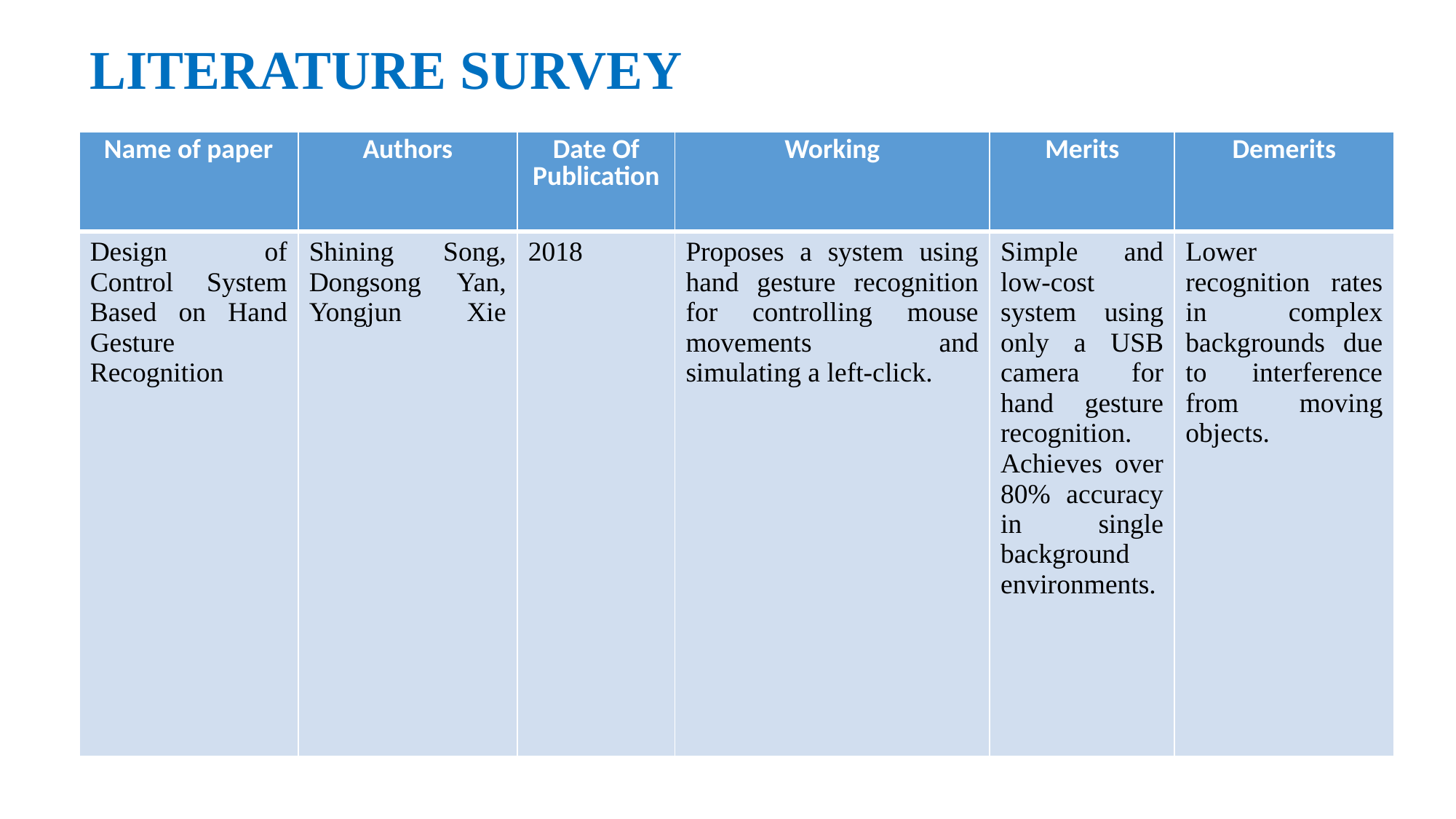

LITERATURE SURVEY
| Name of paper | Authors | Date Of Publication | Working | Merits | Demerits |
| --- | --- | --- | --- | --- | --- |
| Design of Control System Based on Hand Gesture Recognition | Shining Song, Dongsong Yan, Yongjun Xie | 2018 | Proposes a system using hand gesture recognition for controlling mouse movements and simulating a left-click. | Simple and low-cost system using only a USB camera for hand gesture recognition. Achieves over 80% accuracy in single background environments. | Lower recognition rates in complex backgrounds due to interference from moving objects. |